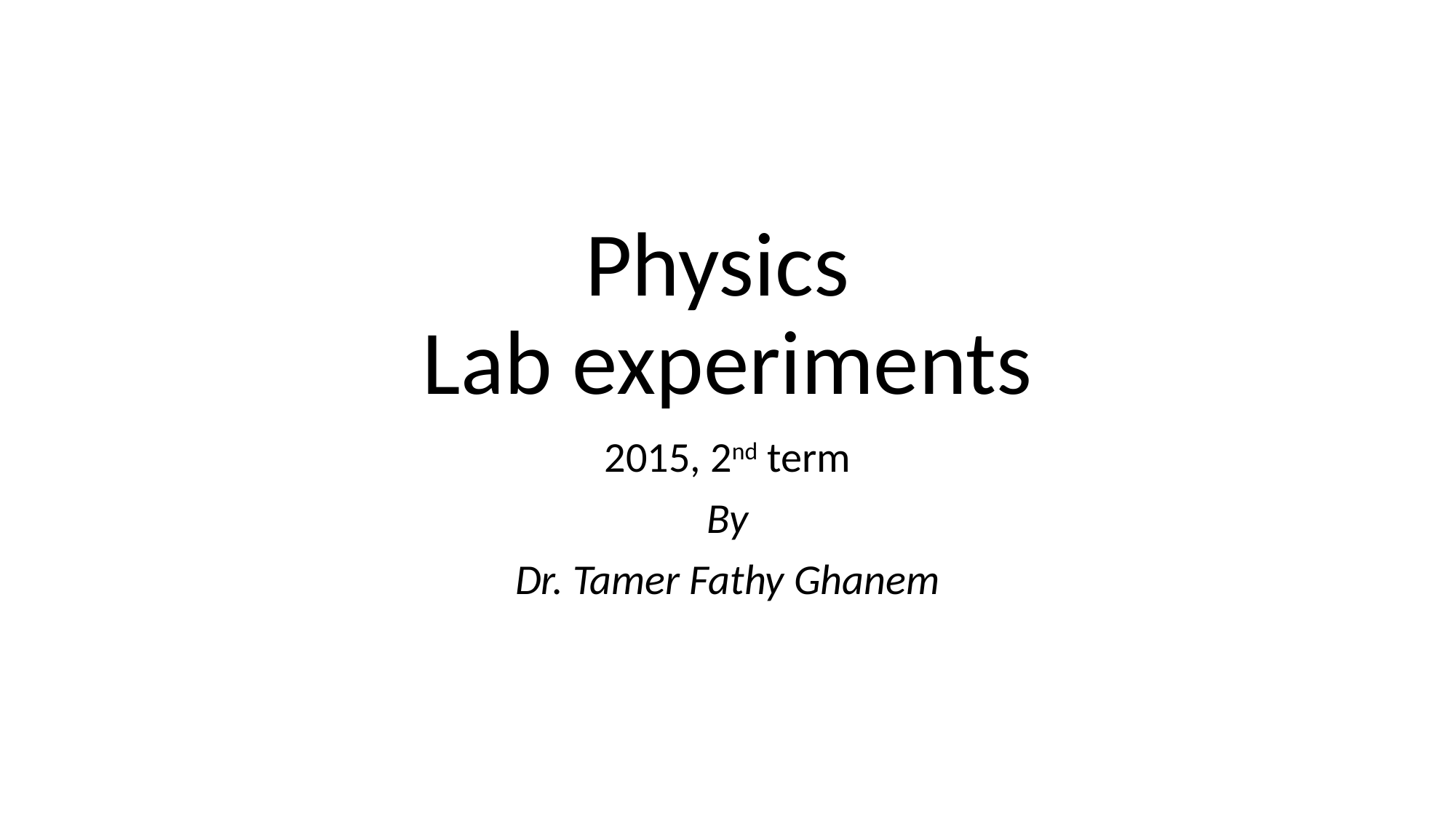

# Physics Lab experiments
2015, 2nd term
By
Dr. Tamer Fathy Ghanem